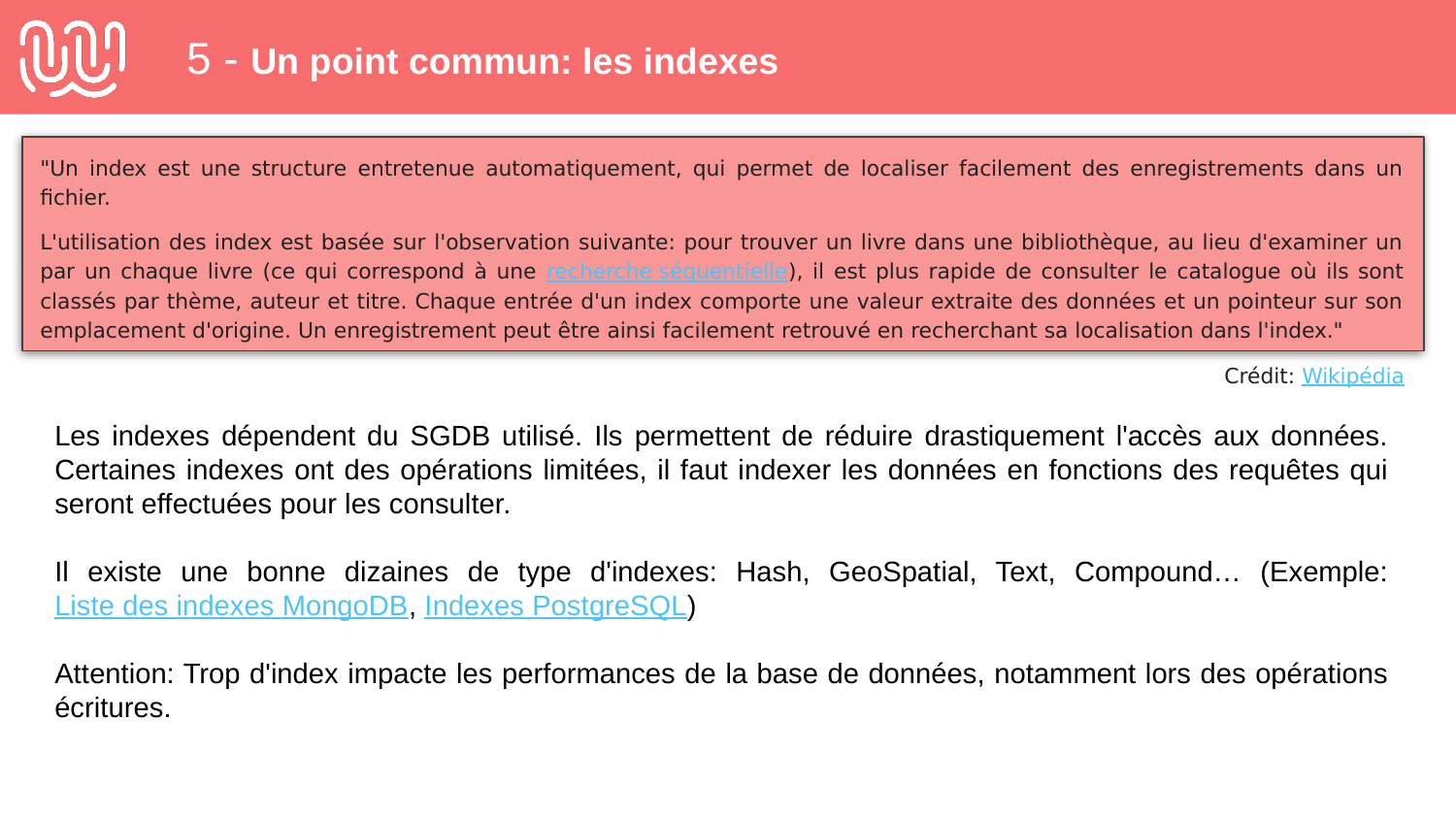

# 5 - Un point commun: les indexes

"Un index est une structure entretenue automatiquement, qui permet de localiser facilement des enregistrements dans un fichier.
L'utilisation des index est basée sur l'observation suivante: pour trouver un livre dans une bibliothèque, au lieu d'examiner un par un chaque livre (ce qui correspond à une recherche séquentielle), il est plus rapide de consulter le catalogue où ils sont classés par thème, auteur et titre. Chaque entrée d'un index comporte une valeur extraite des données et un pointeur sur son emplacement d'origine. Un enregistrement peut être ainsi facilement retrouvé en recherchant sa localisation dans l'index."
Crédit: Wikipédia
Les indexes dépendent du SGDB utilisé. Ils permettent de réduire drastiquement l'accès aux données. Certaines indexes ont des opérations limitées, il faut indexer les données en fonctions des requêtes qui seront effectuées pour les consulter.

Il existe une bonne dizaines de type d'indexes: Hash, GeoSpatial, Text, Compound… (Exemple: Liste des indexes MongoDB, Indexes PostgreSQL)

Attention: Trop d'index impacte les performances de la base de données, notamment lors des opérations écritures.